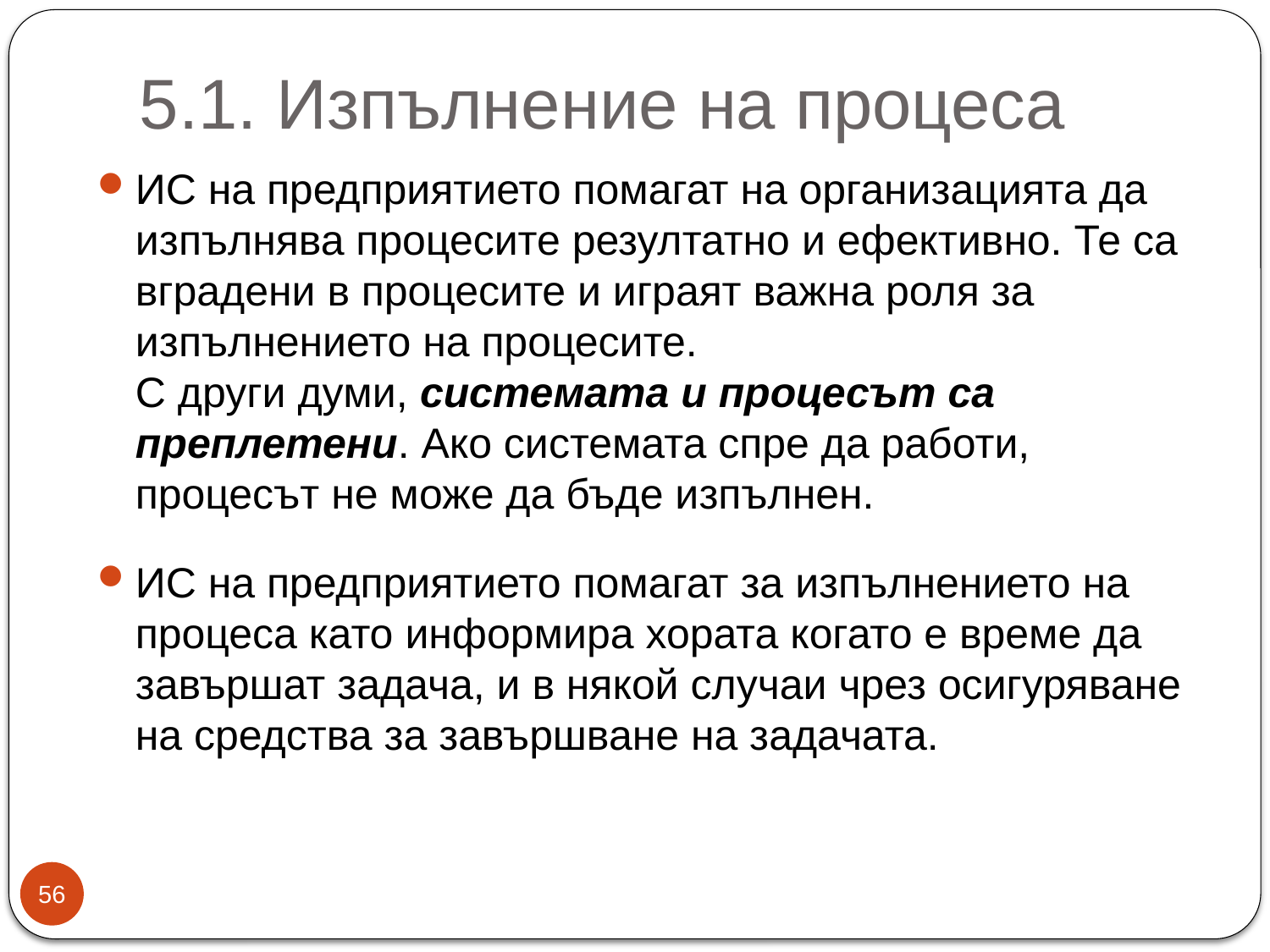

# 5.1. Изпълнение на процеса
ИС на предприятието помагат на организацията да изпълнява процесите резултатно и ефективно. Те са вградени в процесите и играят важна роля за изпълнението на процесите.
С други думи, системата и процесът са преплетени. Ако системата спре да работи, процесът не може да бъде изпълнен.

ИС на предприятието помагат за изпълнението на процеса като информира хората когато е време да завършат задача, и в някой случаи чрез осигуряване на средства за завършване на задачата.
56